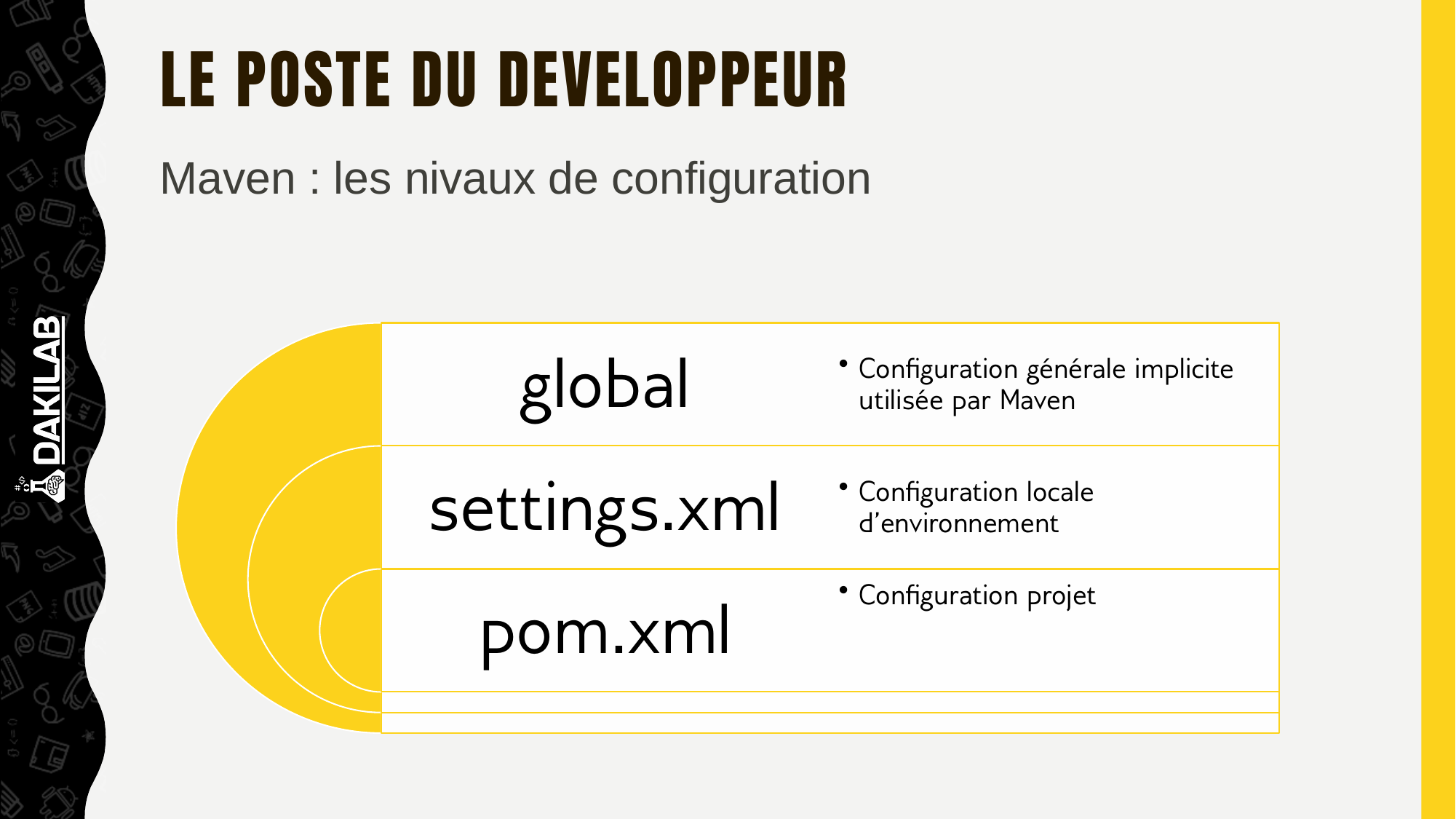

# LE POSTE DU DEVELOPPEUR
Maven : les nivaux de configuration

global
settings.xml
pom.xml
Configuration générale implicite utilisée par Maven
Configuration locale d’environnement
Configuration projet